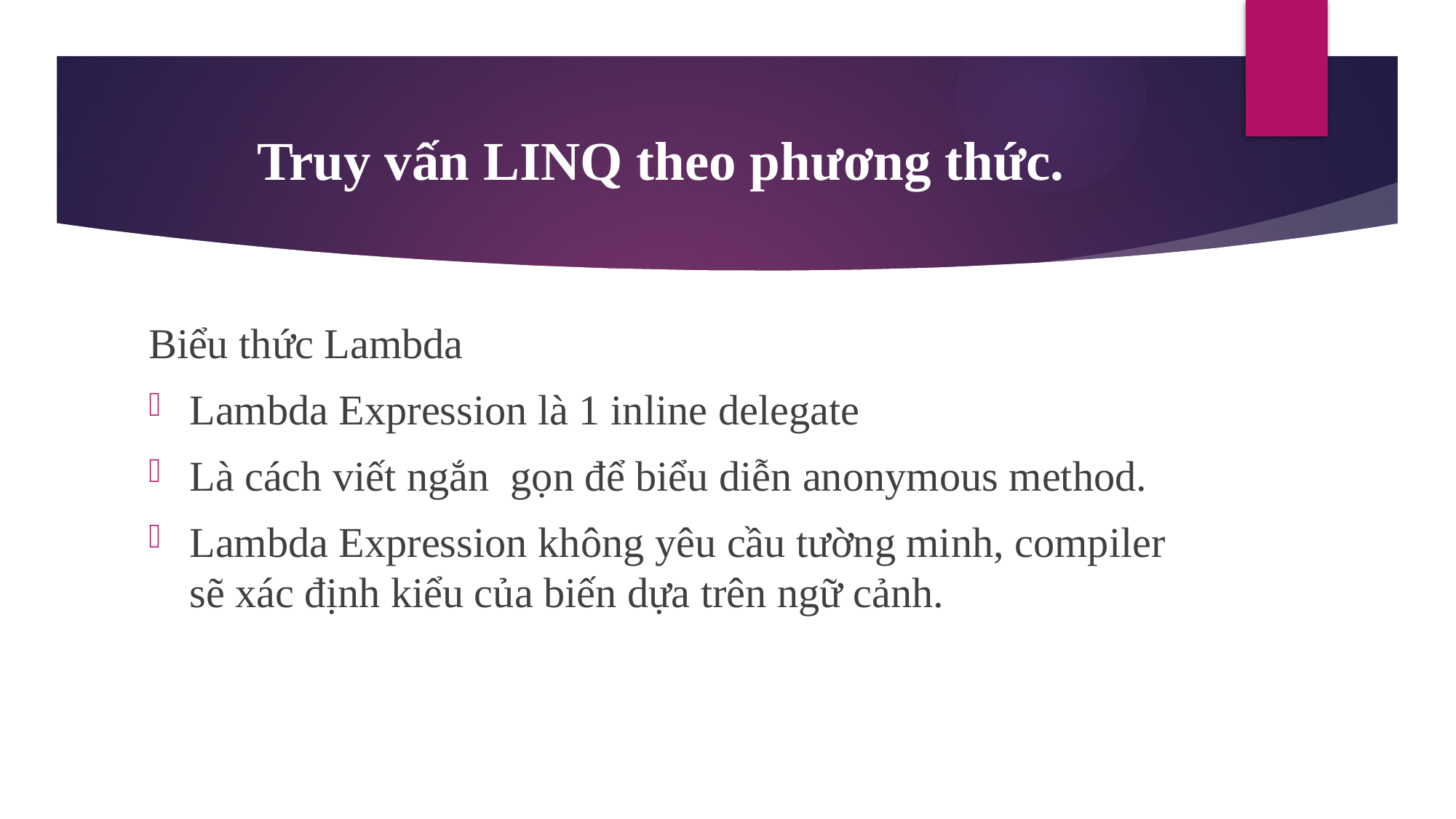

# Truy vấn LINQ theo phương thức.
Biểu thức Lambda
Lambda Expression là 1 inline delegate
Là cách viết ngắn  gọn để biểu diễn anonymous method.
Lambda Expression không yêu cầu tường minh, compiler sẽ xác định kiểu của biến dựa trên ngữ cảnh.